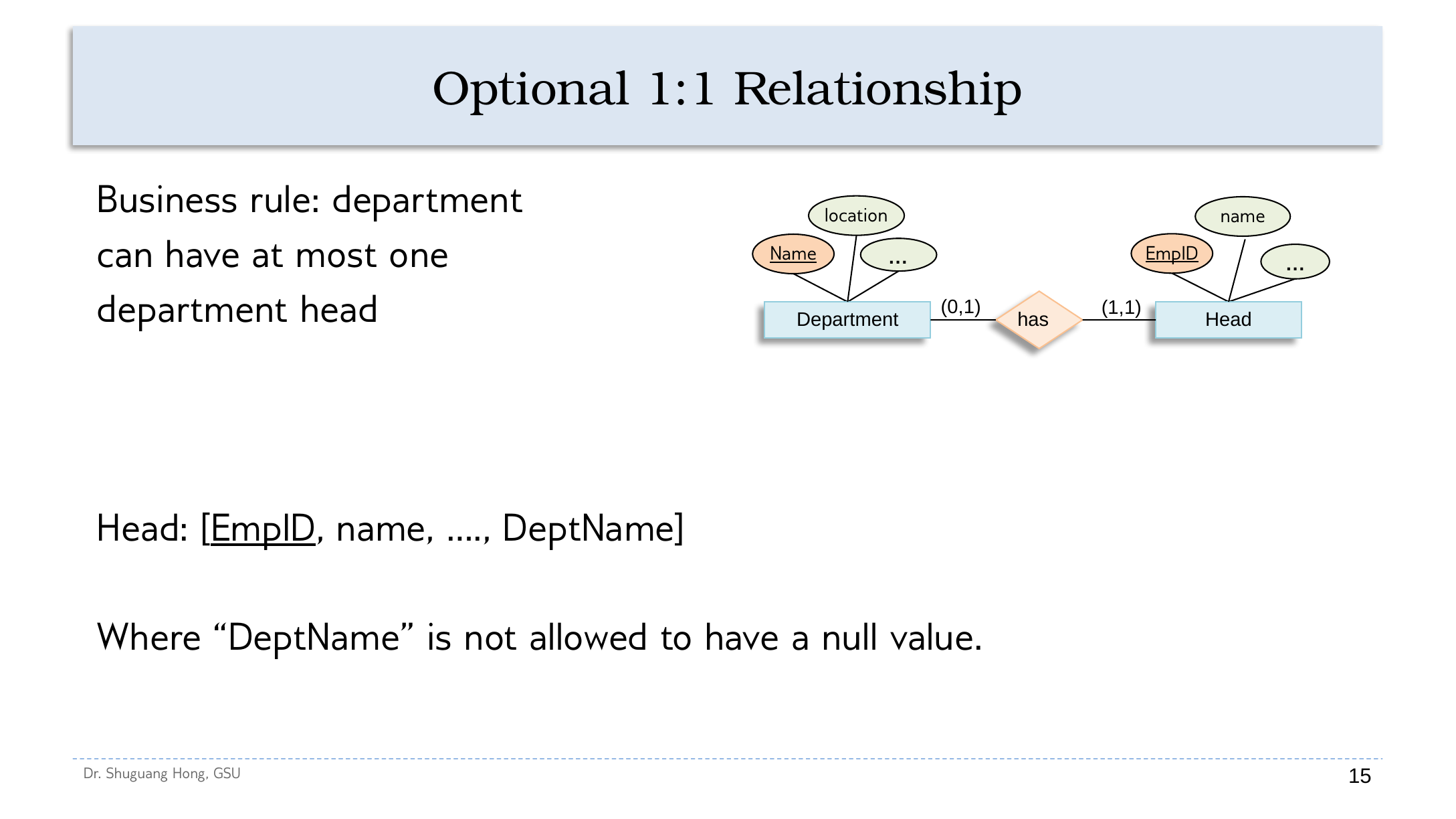

# Optional 1:1 Relationship
Business rule: department
can have at most one
department head

Head: [EmpID, name, …., DeptName]

Where “DeptName” is not allowed to have a null value.

location
name
EmpID
Name
…
…
has
(0,1)
(1,1)
Head
Department
15
Dr. Shuguang Hong, GSU